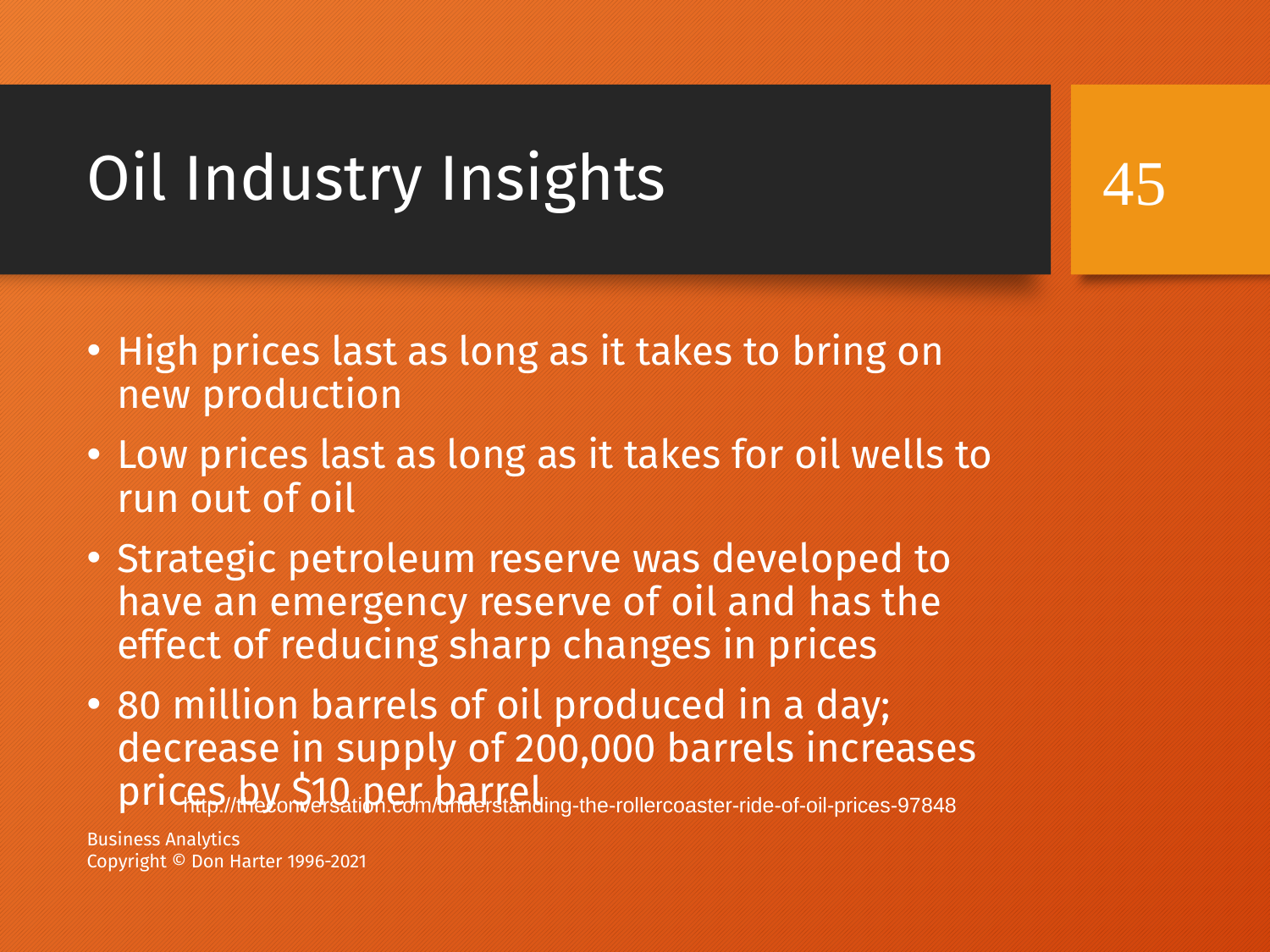

# Oil Industry Insights
45
High prices last as long as it takes to bring on new production
Low prices last as long as it takes for oil wells to run out of oil
Strategic petroleum reserve was developed to have an emergency reserve of oil and has the effect of reducing sharp changes in prices
80 million barrels of oil produced in a day; decrease in supply of 200,000 barrels increases prices by $10 per barrel

http://theconversation.com/understanding-the-rollercoaster-ride-of-oil-prices-97848
Business Analytics
Copyright © Don Harter 1996-2021